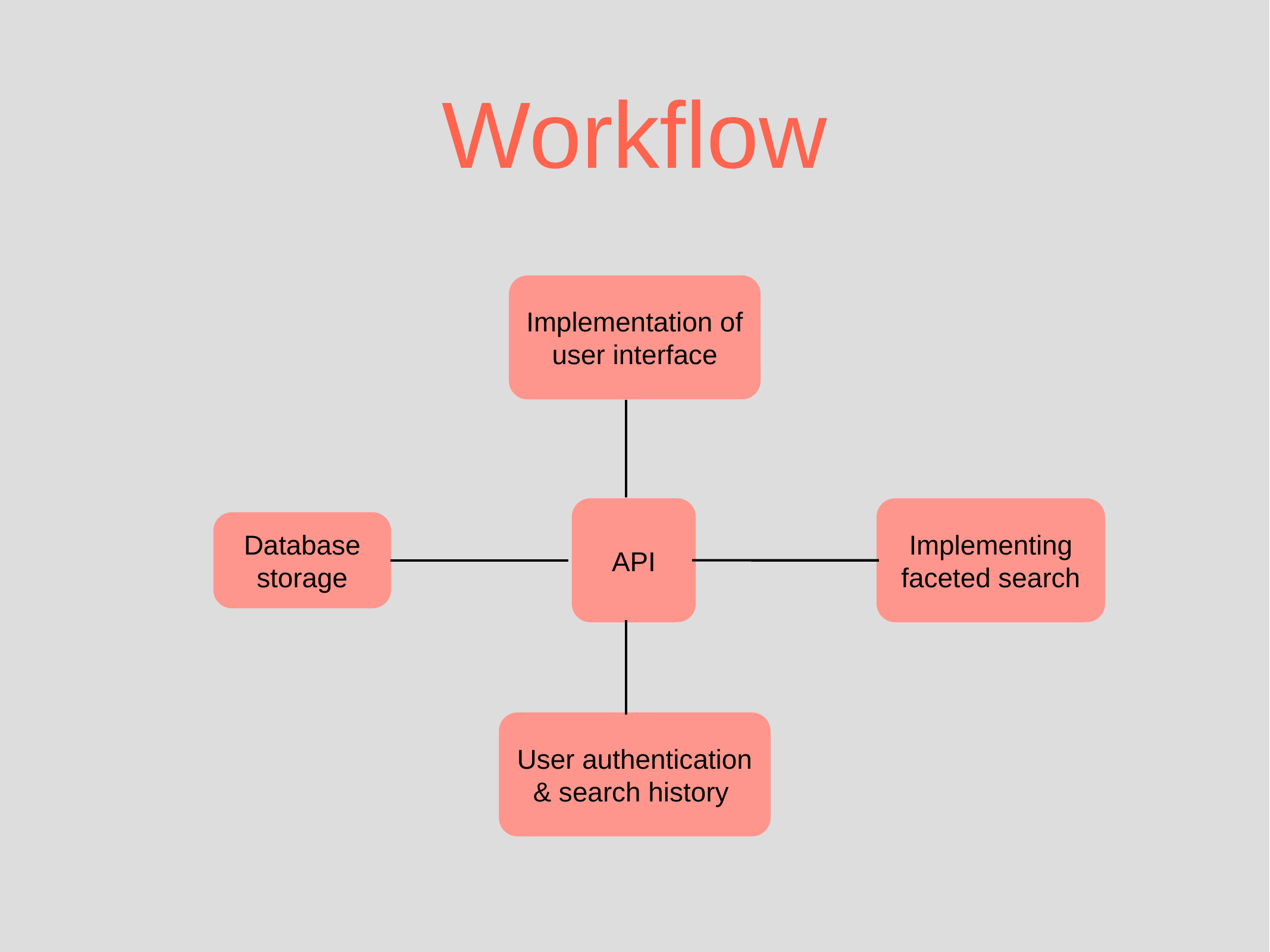

# Workflow

.

Implementation of user interface

API

Implementing faceted search

Database storage

User authentication & search history